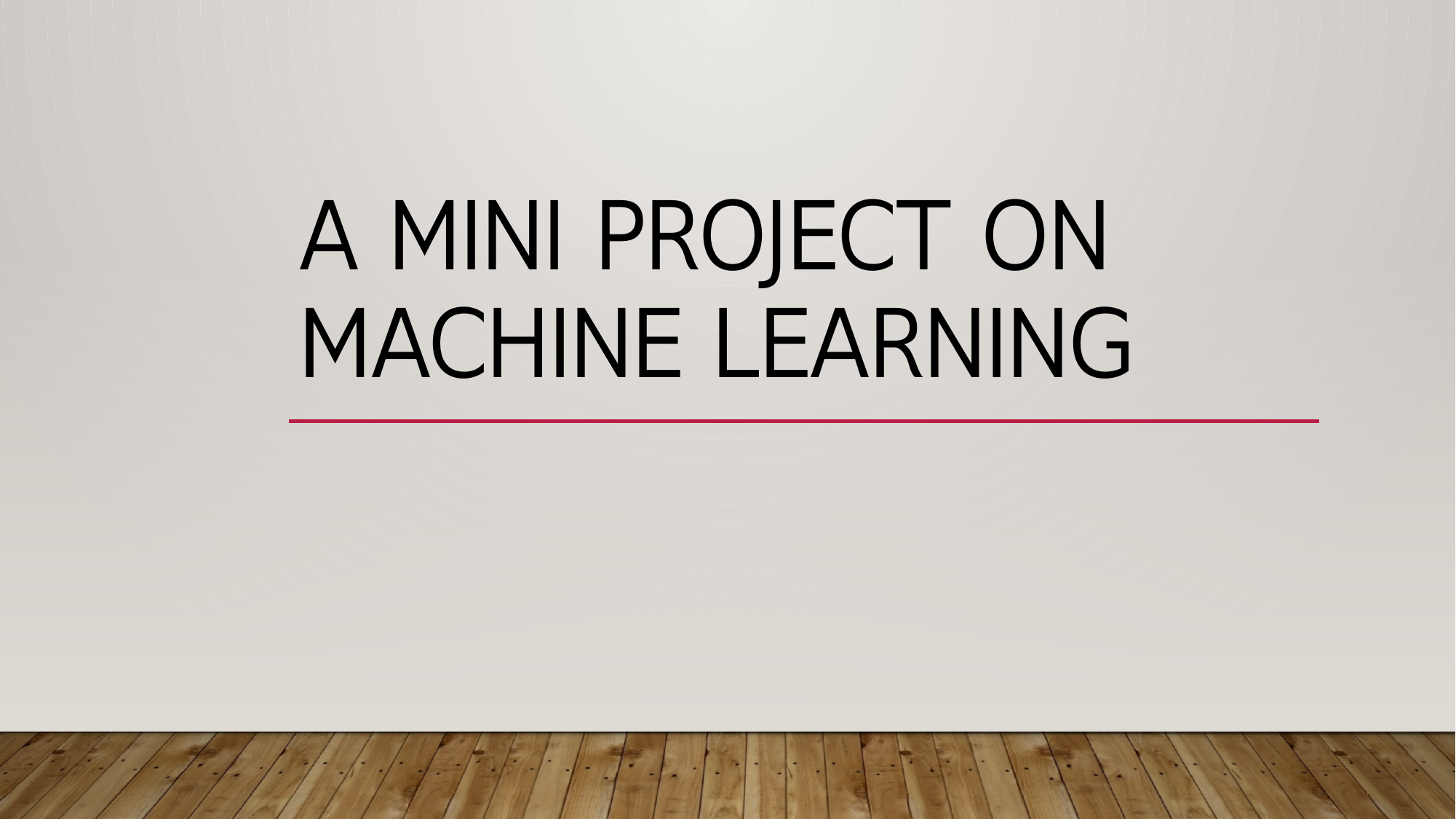

# A MINI PROJECT ON MACHINE LEARNING